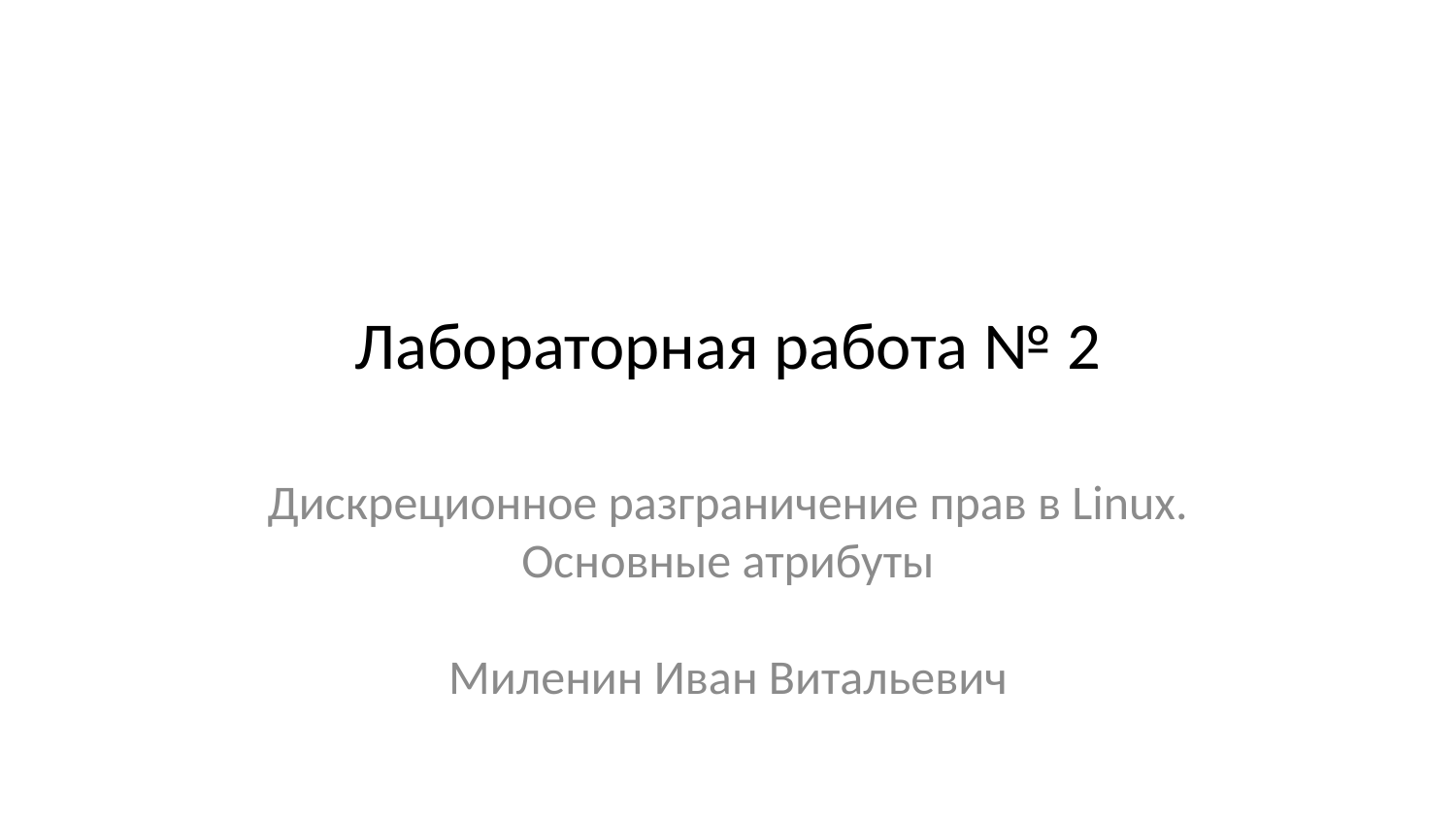

# Лабораторная работа № 2
Дискреционное разграничение прав в Linux. Основные атрибуты
Миленин Иван Витальевич